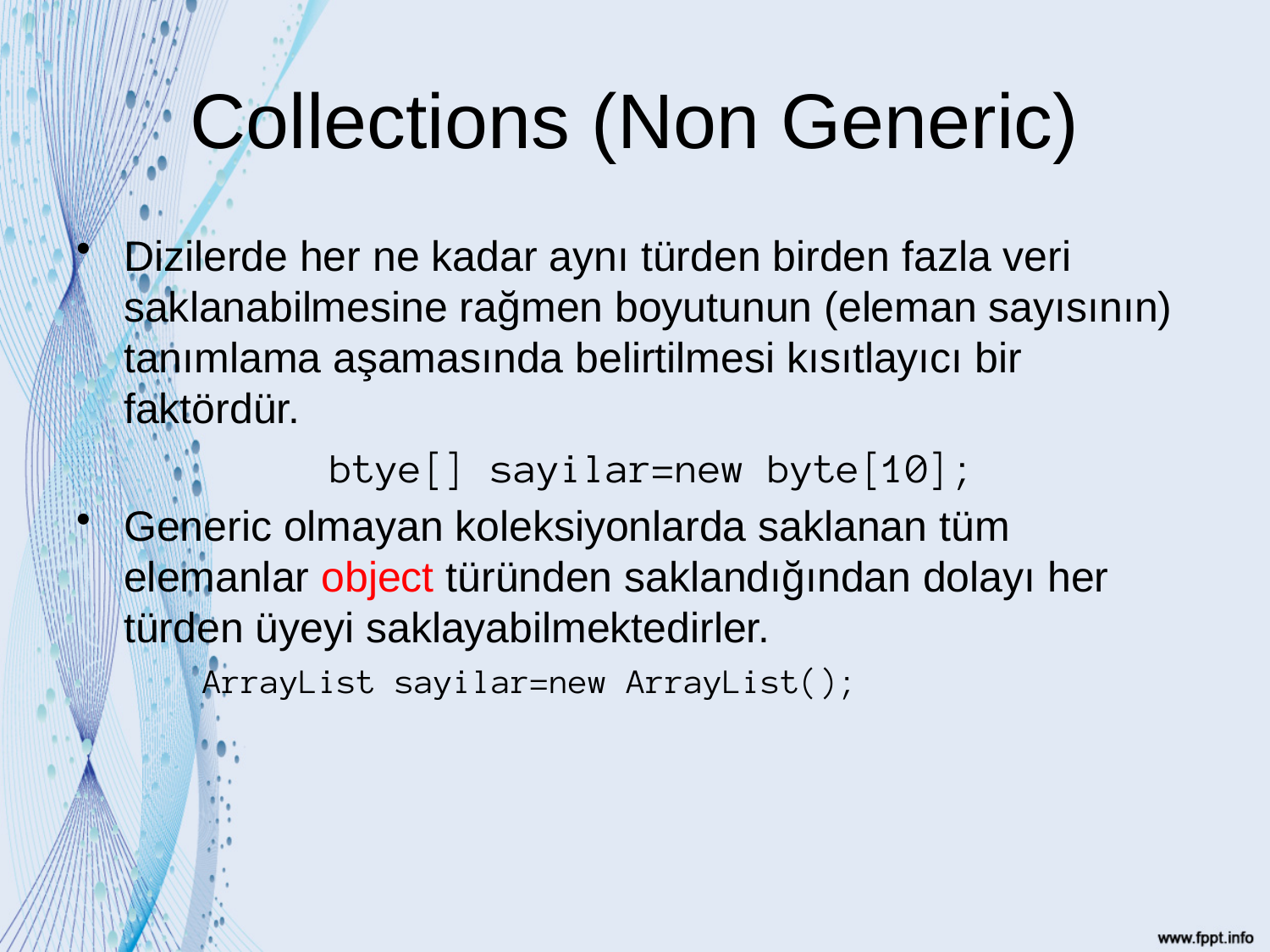

# Collections (Non Generic)
Dizilerde her ne kadar aynı türden birden fazla veri saklanabilmesine rağmen boyutunun (eleman sayısının) tanımlama aşamasında belirtilmesi kısıtlayıcı bir faktördür.
		btye[] sayilar=new byte[10];
Generic olmayan koleksiyonlarda saklanan tüm elemanlar object türünden saklandığından dolayı her türden üyeyi saklayabilmektedirler.
ArrayList sayilar=new ArrayList();